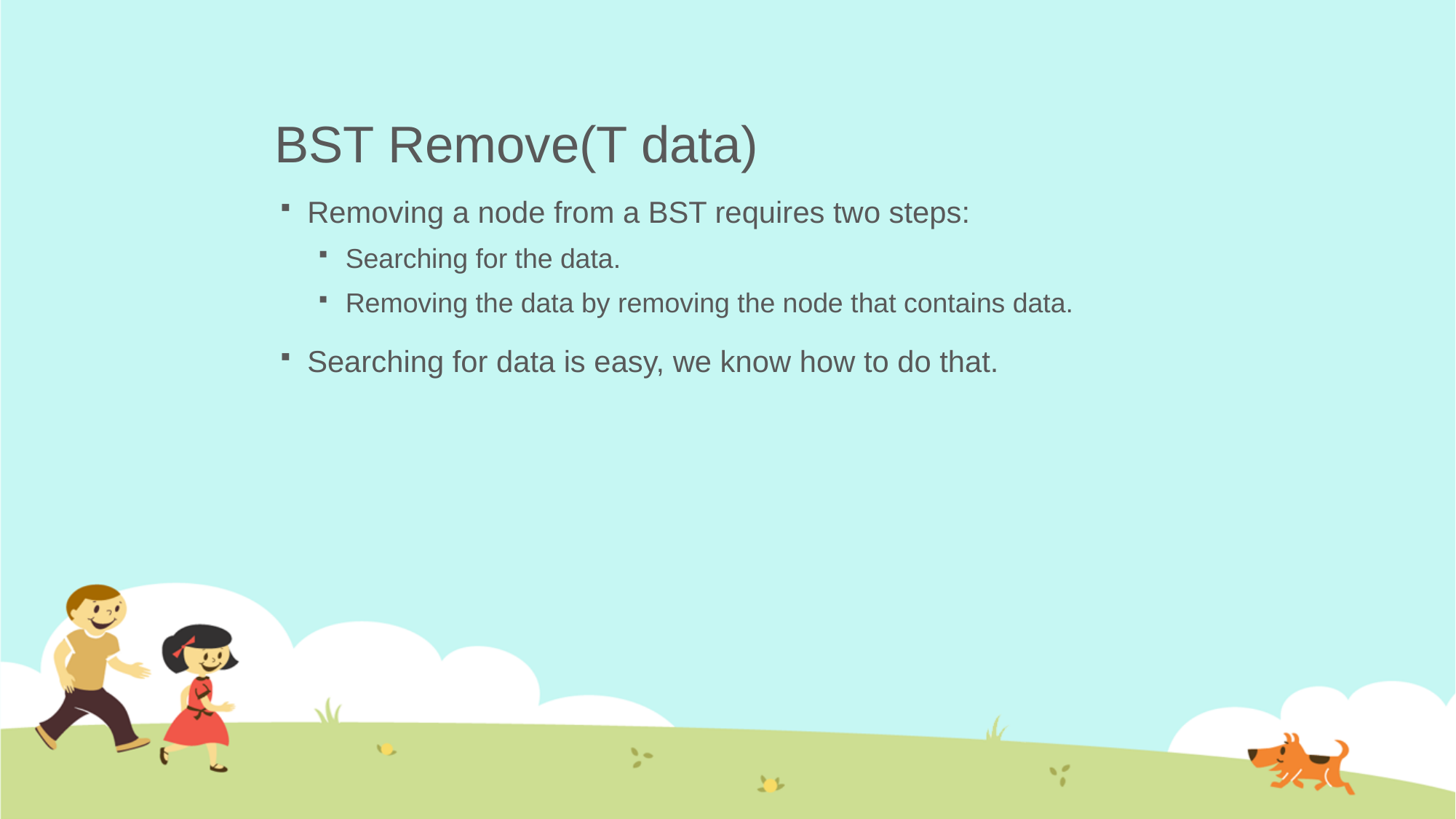

# BST Remove(T data)
Removing a node from a BST requires two steps:
Searching for the data.
Removing the data by removing the node that contains data.
Searching for data is easy, we know how to do that.